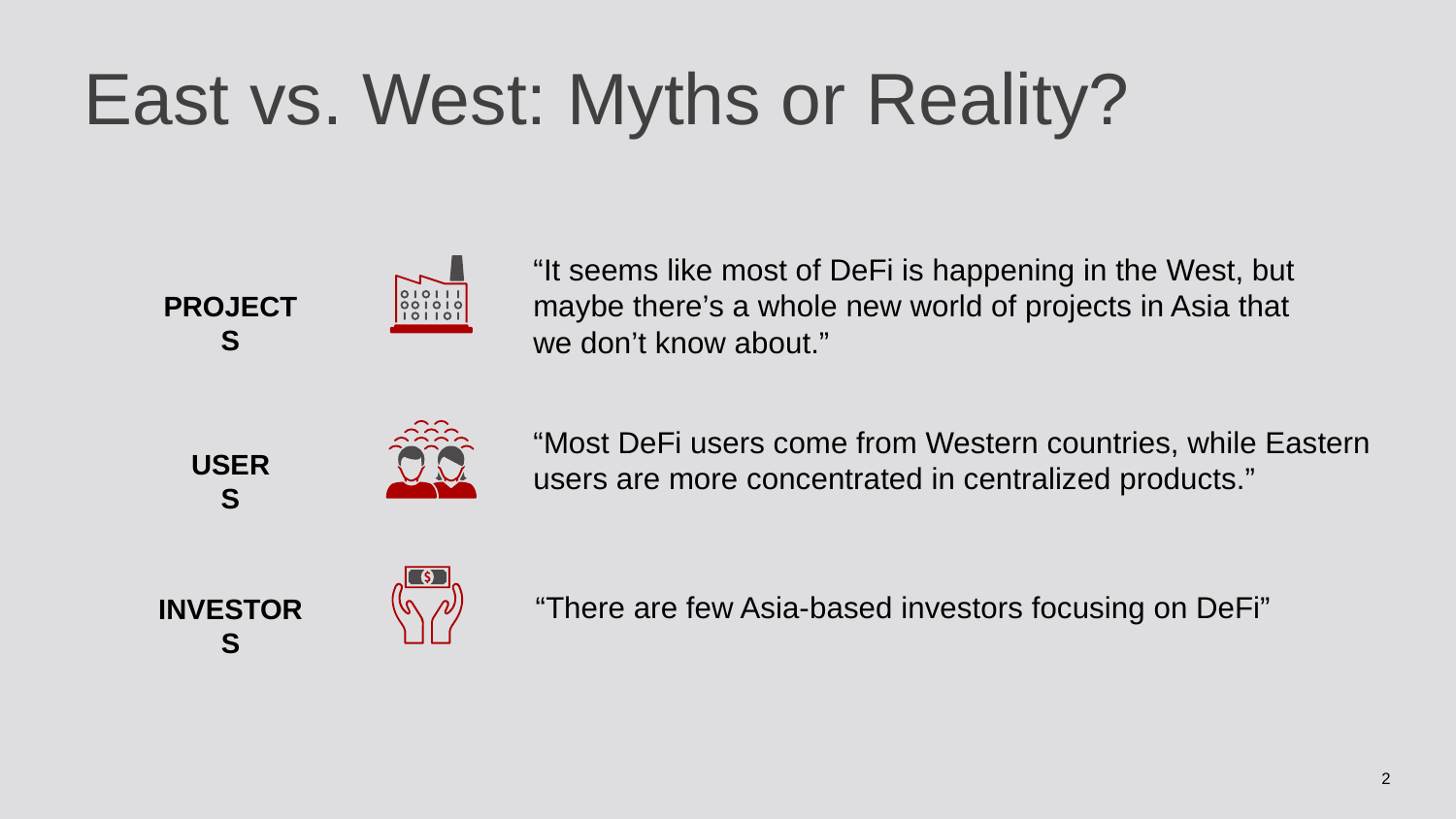

# East vs. West: Myths or Reality?
“It seems like most of DeFi is happening in the West, but maybe there’s a whole new world of projects in Asia that we don’t know about.”

PROJECTS
“Most DeFi users come from Western countries, while Eastern users are more concentrated in centralized products.”

USERS

“There are few Asia-based investors focusing on DeFi”
INVESTORS
2